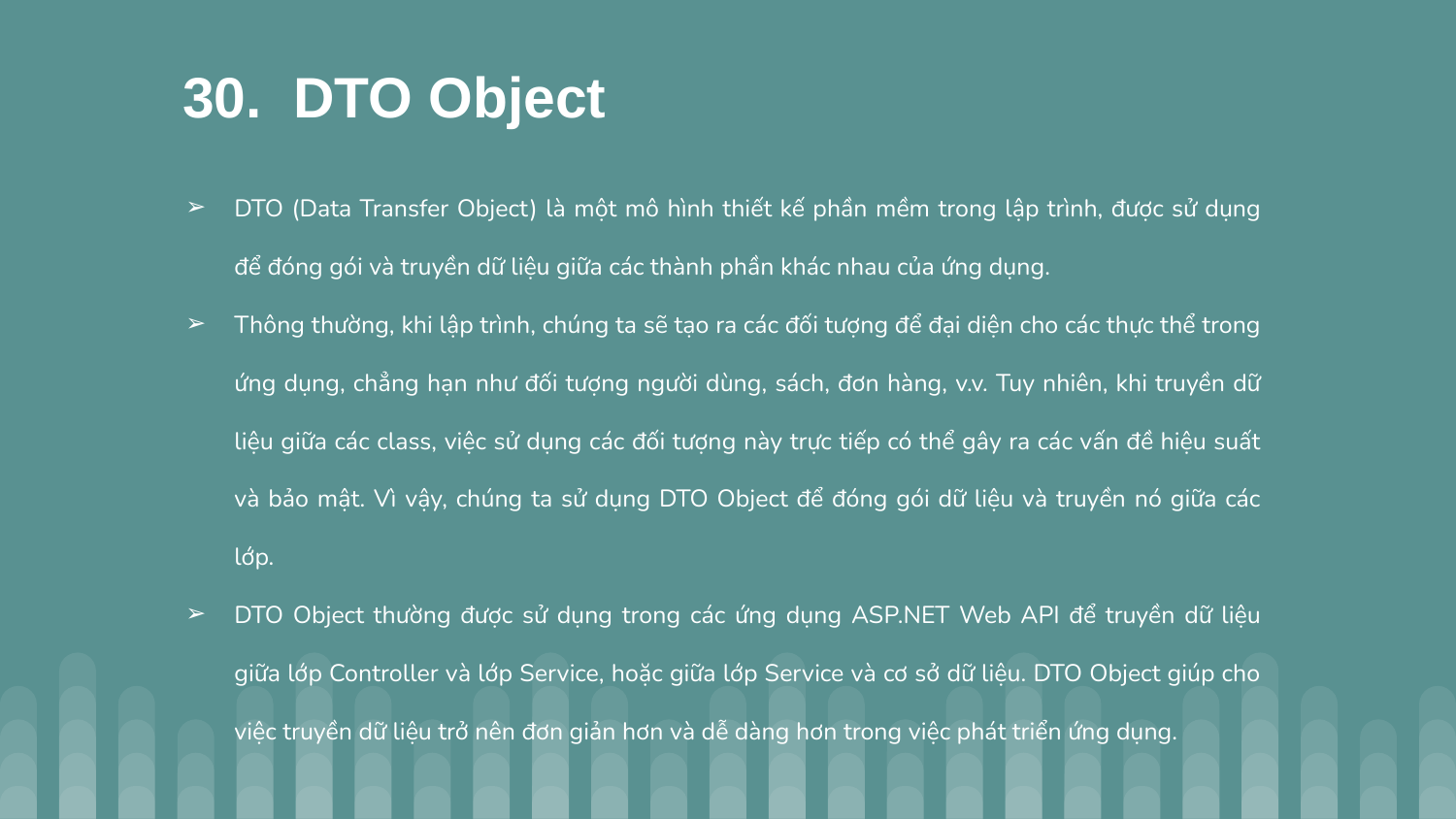

# 30.  DTO Object
DTO (Data Transfer Object) là một mô hình thiết kế phần mềm trong lập trình, được sử dụng để đóng gói và truyền dữ liệu giữa các thành phần khác nhau của ứng dụng.
Thông thường, khi lập trình, chúng ta sẽ tạo ra các đối tượng để đại diện cho các thực thể trong ứng dụng, chẳng hạn như đối tượng người dùng, sách, đơn hàng, v.v. Tuy nhiên, khi truyền dữ liệu giữa các class, việc sử dụng các đối tượng này trực tiếp có thể gây ra các vấn đề hiệu suất và bảo mật. Vì vậy, chúng ta sử dụng DTO Object để đóng gói dữ liệu và truyền nó giữa các lớp.
DTO Object thường được sử dụng trong các ứng dụng ASP.NET Web API để truyền dữ liệu giữa lớp Controller và lớp Service, hoặc giữa lớp Service và cơ sở dữ liệu. DTO Object giúp cho việc truyền dữ liệu trở nên đơn giản hơn và dễ dàng hơn trong việc phát triển ứng dụng.